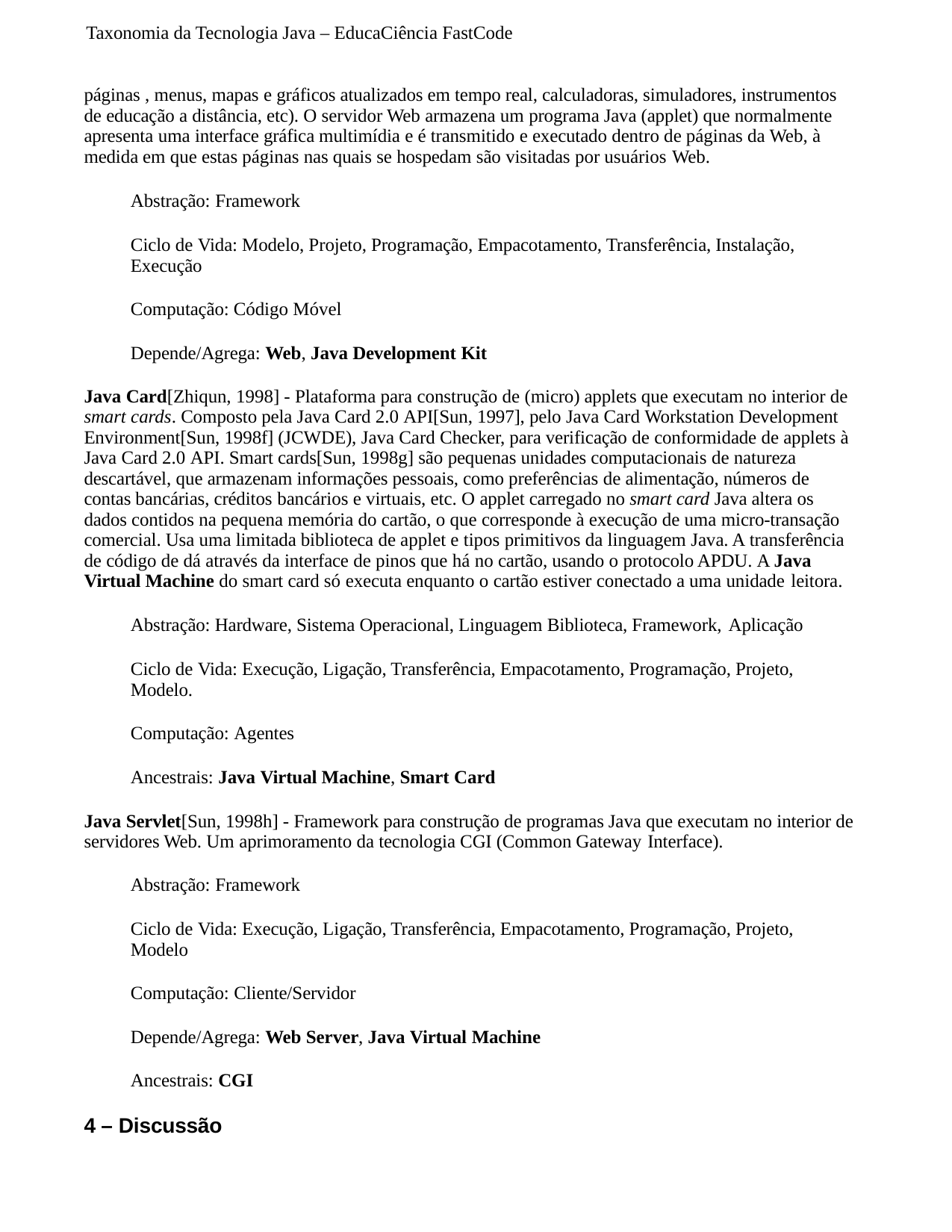

Taxonomia da Tecnologia Java – EducaCiência FastCode

páginas , menus, mapas e gráficos atualizados em tempo real, calculadoras, simuladores, instrumentos  de educação a distância, etc). O servidor Web armazena um programa Java (applet) que normalmente  apresenta uma interface gráfica multimídia e é transmitido e executado dentro de páginas da Web, à  medida em que estas páginas nas quais se hospedam são visitadas por usuários Web.

Abstração: Framework

Ciclo de Vida: Modelo, Projeto, Programação, Empacotamento, Transferência, Instalação,  Execução

Computação: Código Móvel

Depende/Agrega: Web, Java Development Kit

Java Card[Zhiqun, 1998] - Plataforma para construção de (micro) applets que executam no interior de  smart cards. Composto pela Java Card 2.0 API[Sun, 1997], pelo Java Card Workstation Development  Environment[Sun, 1998f] (JCWDE), Java Card Checker, para verificação de conformidade de applets à  Java Card 2.0 API. Smart cards[Sun, 1998g] são pequenas unidades computacionais de natureza  descartável, que armazenam informações pessoais, como preferências de alimentação, números de  contas bancárias, créditos bancários e virtuais, etc. O applet carregado no smart card Java altera os  dados contidos na pequena memória do cartão, o que corresponde à execução de uma micro-transação  comercial. Usa uma limitada biblioteca de applet e tipos primitivos da linguagem Java. A transferência  de código de dá através da interface de pinos que há no cartão, usando o protocolo APDU. A Java  Virtual Machine do smart card só executa enquanto o cartão estiver conectado a uma unidade leitora.

Abstração: Hardware, Sistema Operacional, Linguagem Biblioteca, Framework, Aplicação

Ciclo de Vida: Execução, Ligação, Transferência, Empacotamento, Programação, Projeto,  Modelo.

Computação: Agentes

Ancestrais: Java Virtual Machine, Smart Card

Java Servlet[Sun, 1998h] - Framework para construção de programas Java que executam no interior de  servidores Web. Um aprimoramento da tecnologia CGI (Common Gateway Interface).

Abstração: Framework

Ciclo de Vida: Execução, Ligação, Transferência, Empacotamento, Programação, Projeto,  Modelo

Computação: Cliente/Servidor

Depende/Agrega: Web Server, Java Virtual Machine

Ancestrais: CGI

4 – Discussão